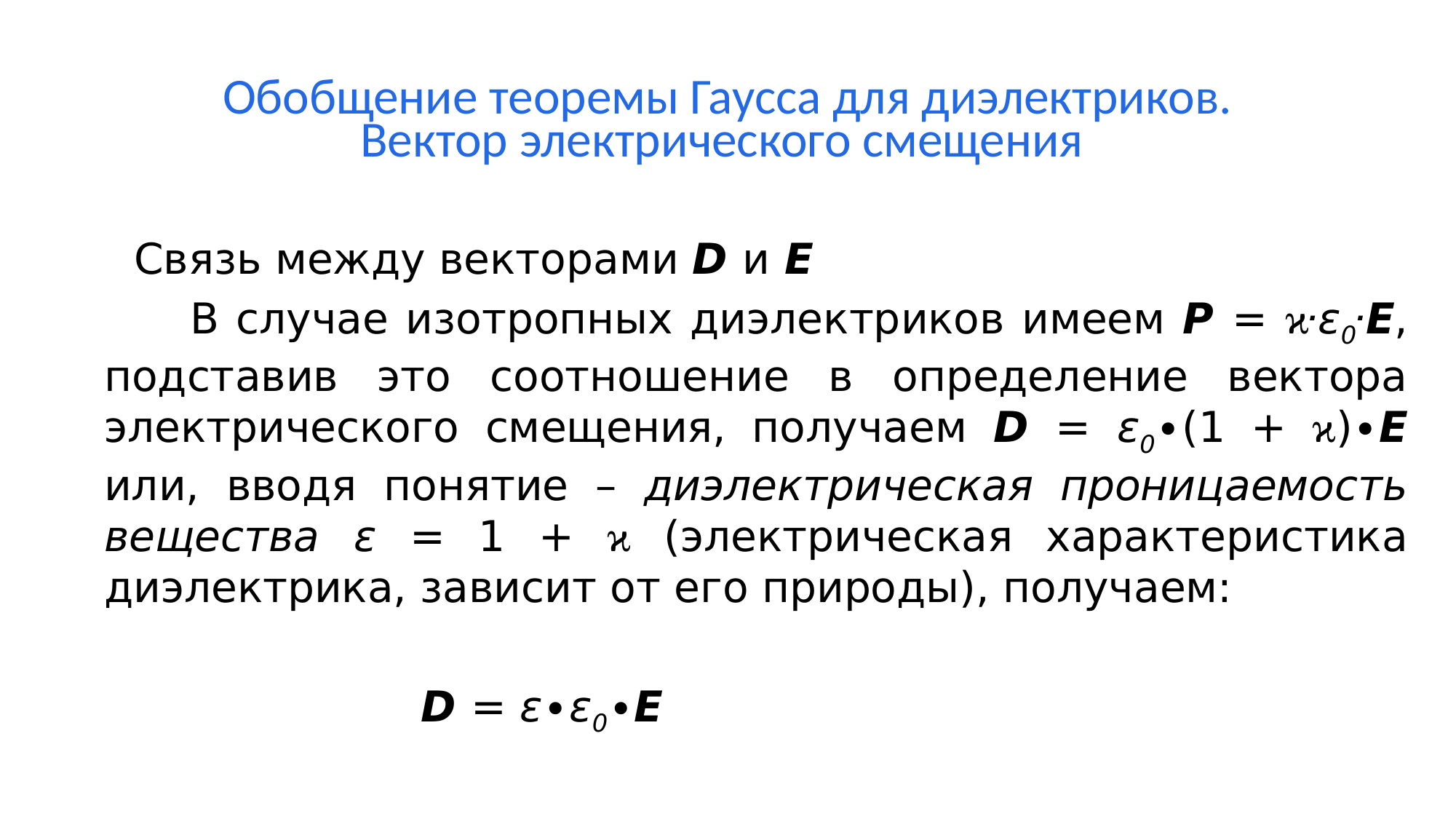

# Обобщение теоремы Гаусса для диэлектриков. Вектор электрического смещения
  Связь между векторами D и E
     В случае изотропных диэлектриков имеем Р = ϰ.ε0.Е, подставив это соотношение в определение вектора электрического смещения, получаем D = ε0∙(1 + ϰ)∙E или, вводя понятие – диэлектрическая проницаемость вещества ε = 1 + ϰ (электрическая характеристика диэлектрика, зависит от его природы), получаем:

D = ε∙ε0∙E